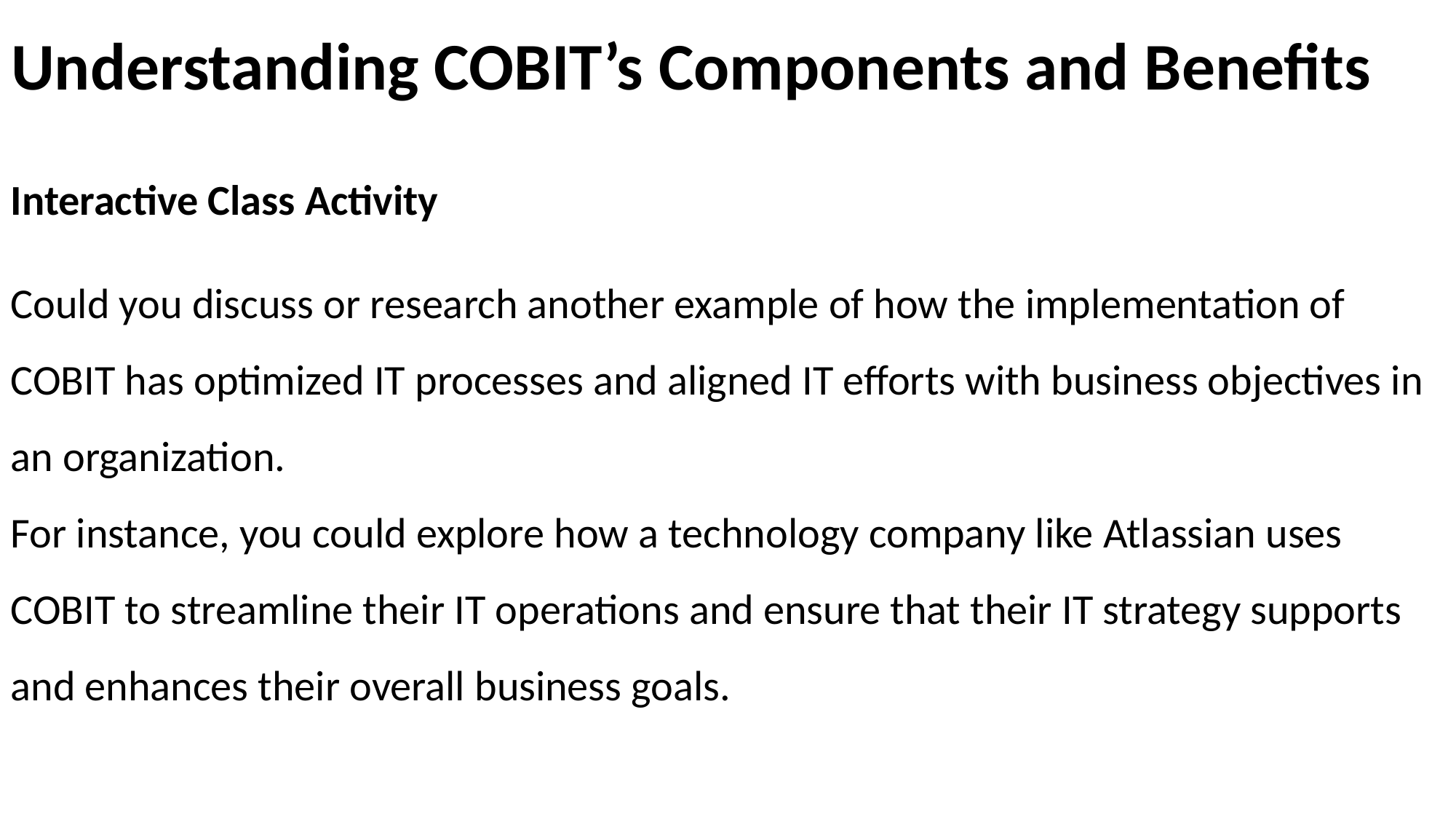

# Understanding COBIT’s Components and Benefits
Interactive Class Activity
Could you discuss or research another example of how the implementation of COBIT has optimized IT processes and aligned IT efforts with business objectives in an organization.
For instance, you could explore how a technology company like Atlassian uses COBIT to streamline their IT operations and ensure that their IT strategy supports and enhances their overall business goals.